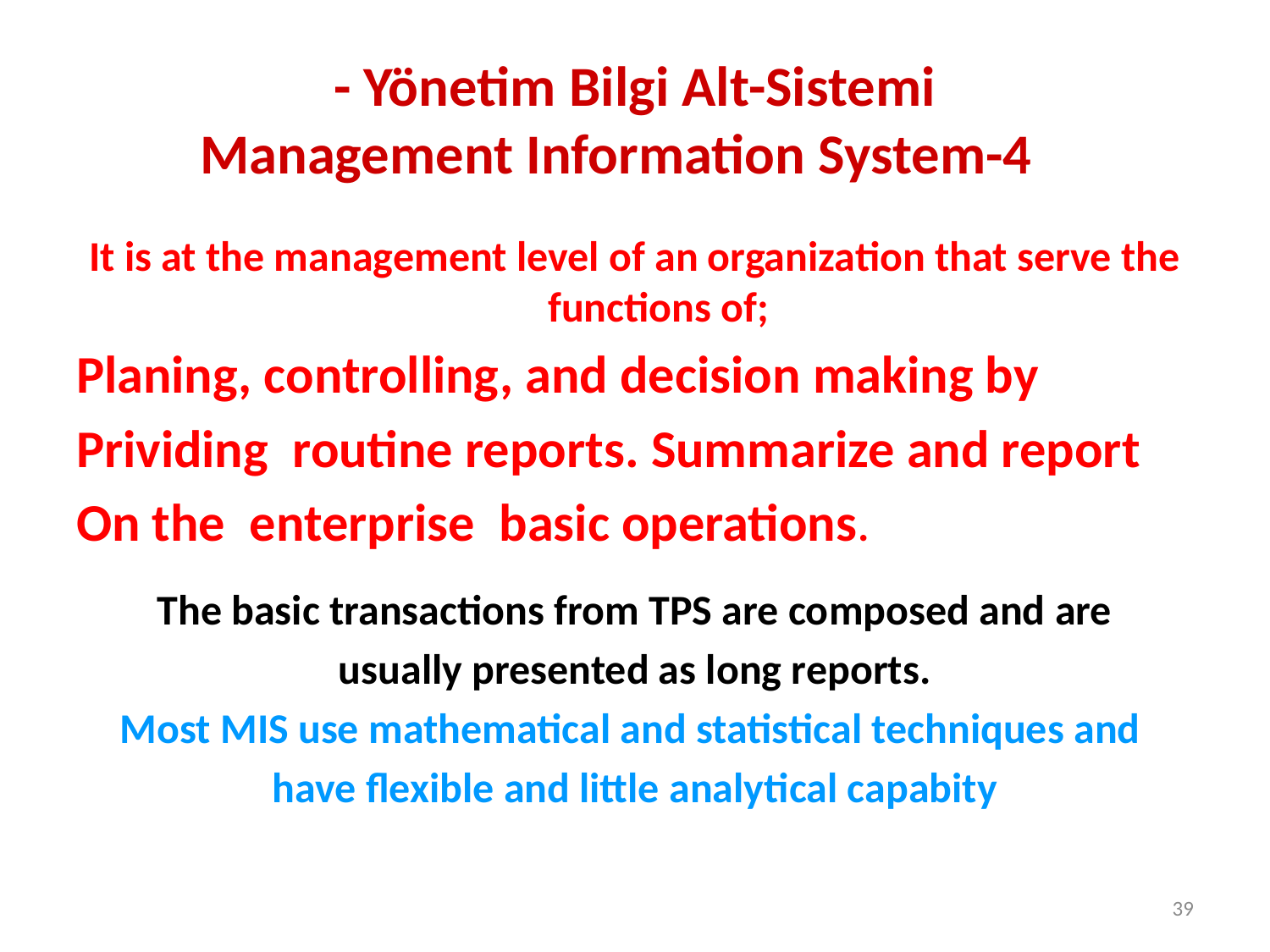

# - Yönetim Bilgi Alt-Sistemi Management Information System-4
It is at the management level of an organization that serve the functions of;
Planing, controlling, and decision making by
Prividing  routine reports. Summarize and report
On the  enterprise  basic operations.

The basic transactions from TPS are composed and are
usually presented as long reports.
Most MIS use mathematical and statistical techniques and
have flexible and little analytical capabity

39